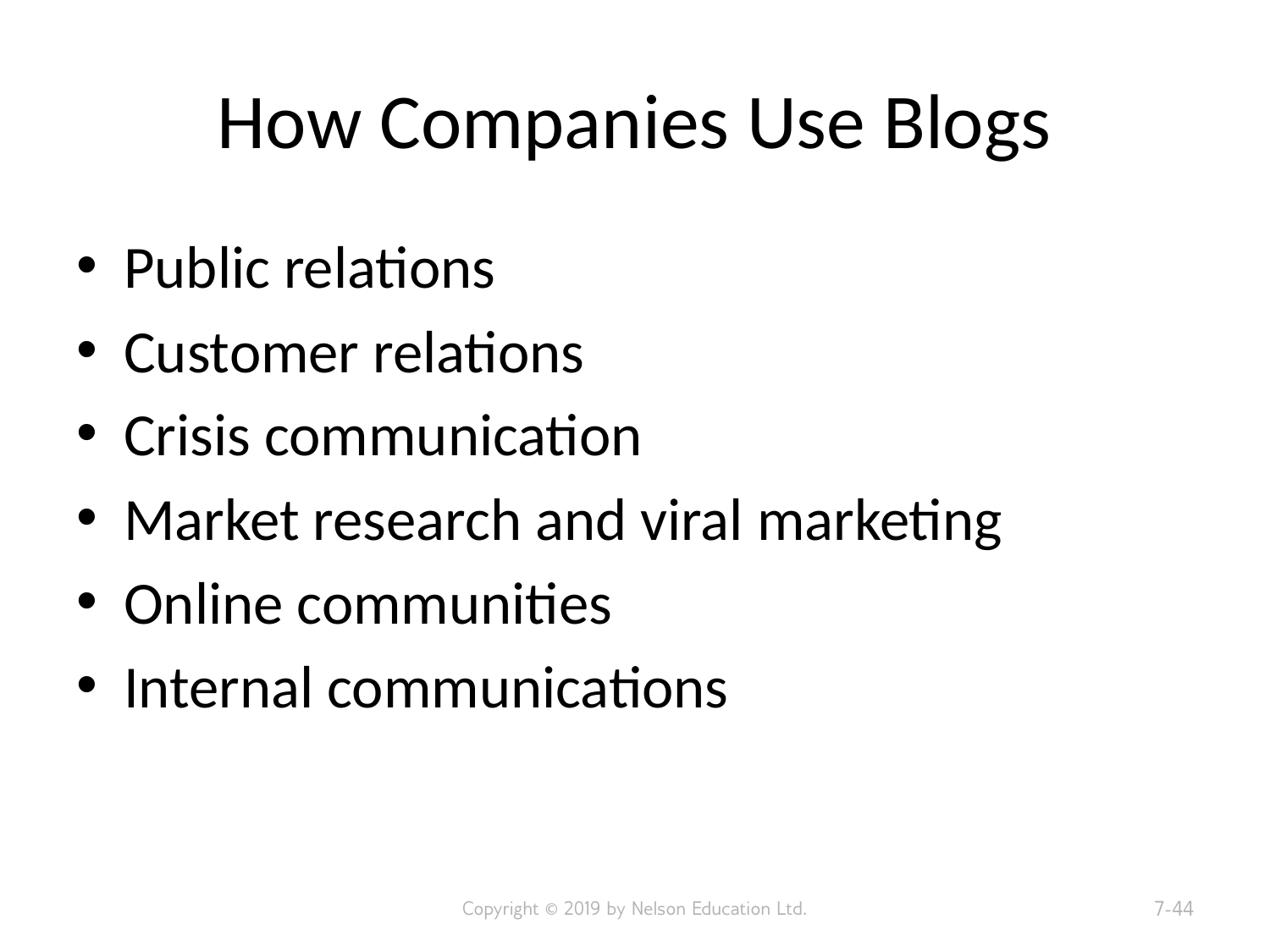

# How Companies Use Blogs
Public relations
Customer relations
Crisis communication
Market research and viral marketing
Online communities
Internal communications

Copyright © 2019 by Nelson Education Ltd.
7-44